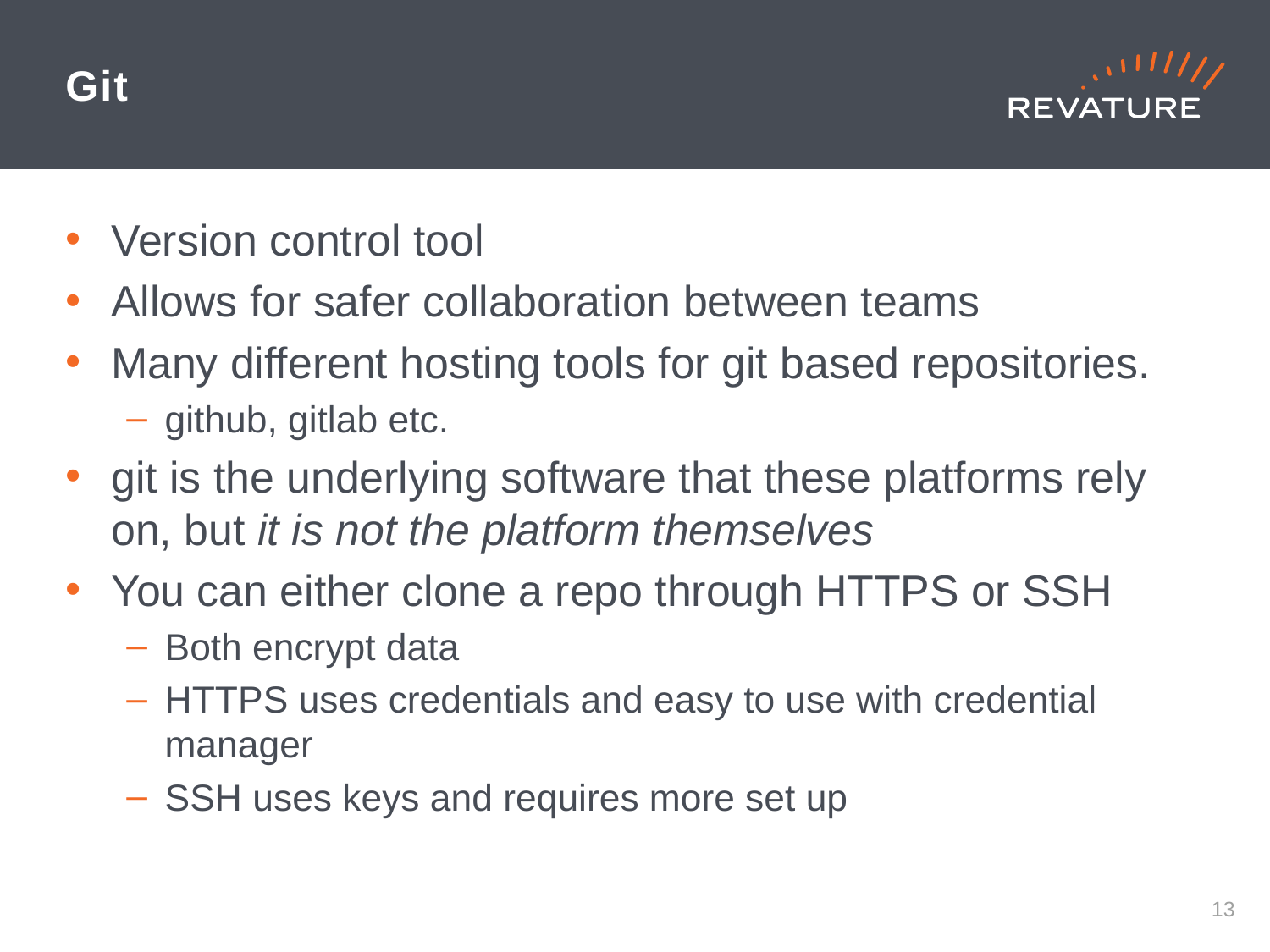

# Git
Version control tool
Allows for safer collaboration between teams
Many different hosting tools for git based repositories.
github, gitlab etc.
git is the underlying software that these platforms rely on, but it is not the platform themselves
You can either clone a repo through HTTPS or SSH
Both encrypt data
HTTPS uses credentials and easy to use with credential manager
SSH uses keys and requires more set up
13